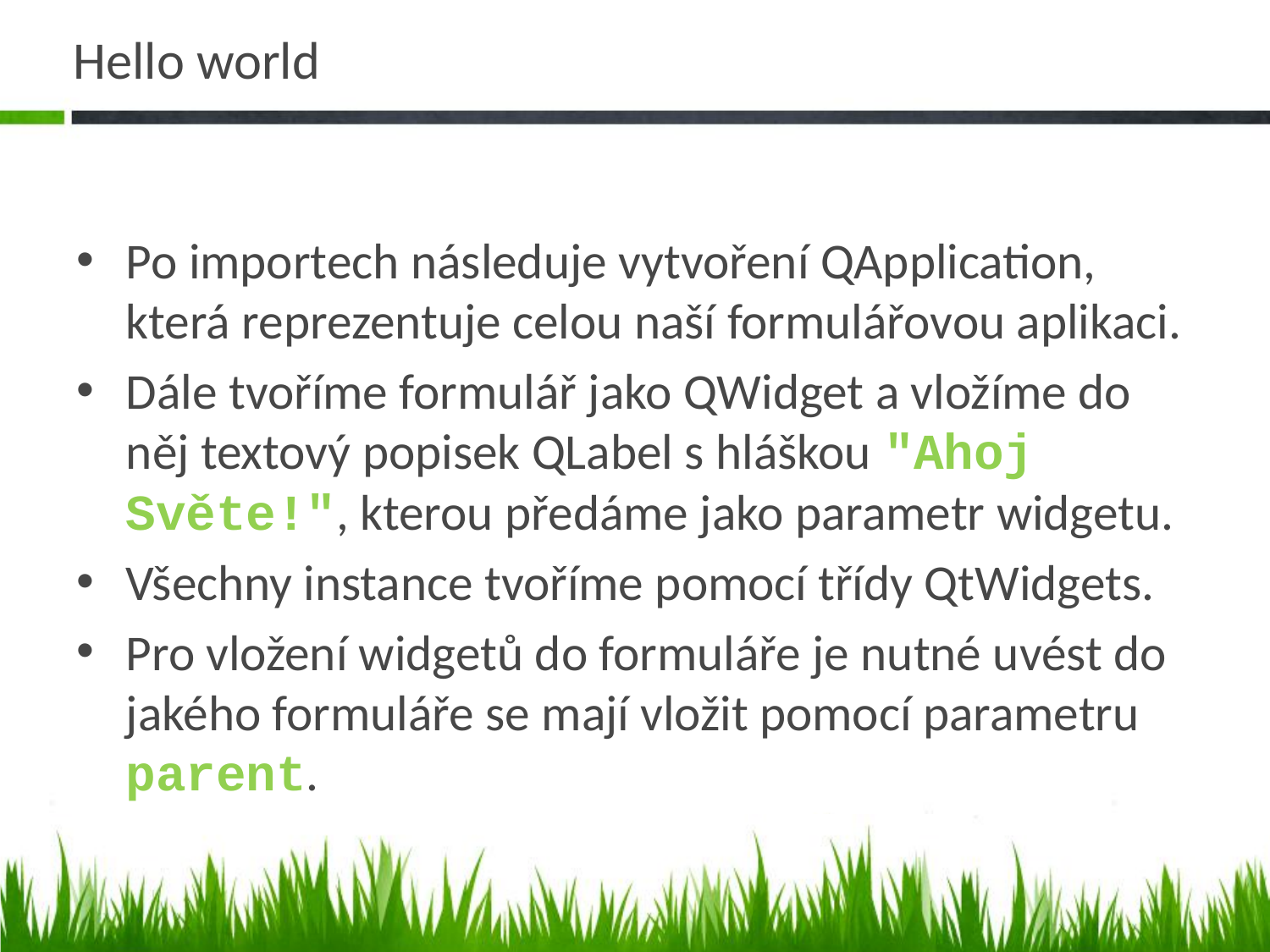

# Hello world
Po importech následuje vytvoření QApplication, která reprezentuje celou naší formulářovou aplikaci.
Dále tvoříme formulář jako QWidget a vložíme do něj textový popisek QLabel s hláškou "Ahoj Světe!", kterou předáme jako parametr widgetu.
Všechny instance tvoříme pomocí třídy QtWidgets.
Pro vložení widgetů do formuláře je nutné uvést do jakého formuláře se mají vložit pomocí parametru parent.